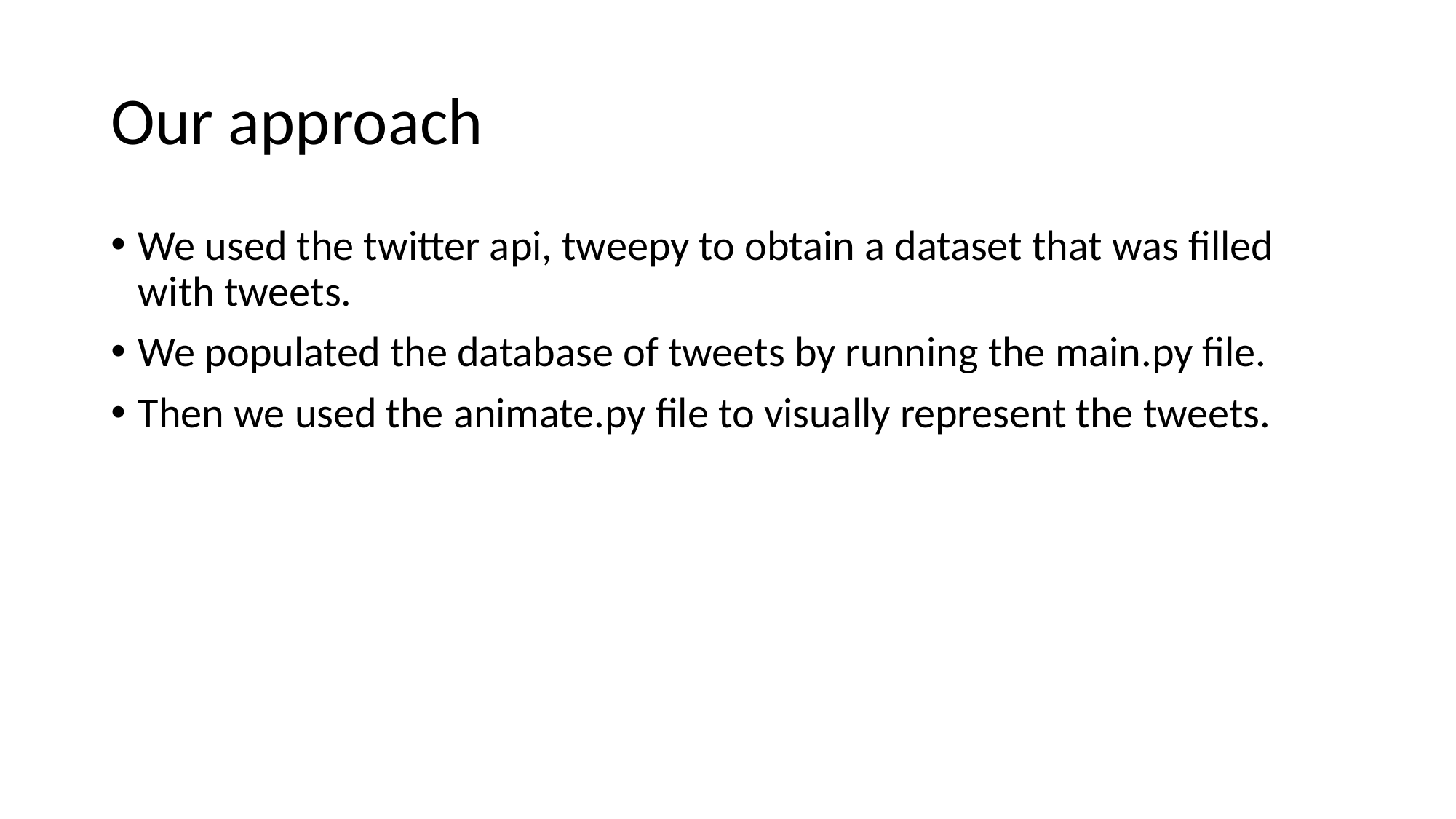

# Our approach
We used the twitter api, tweepy to obtain a dataset that was filled with tweets.
We populated the database of tweets by running the main.py file.
Then we used the animate.py file to visually represent the tweets.